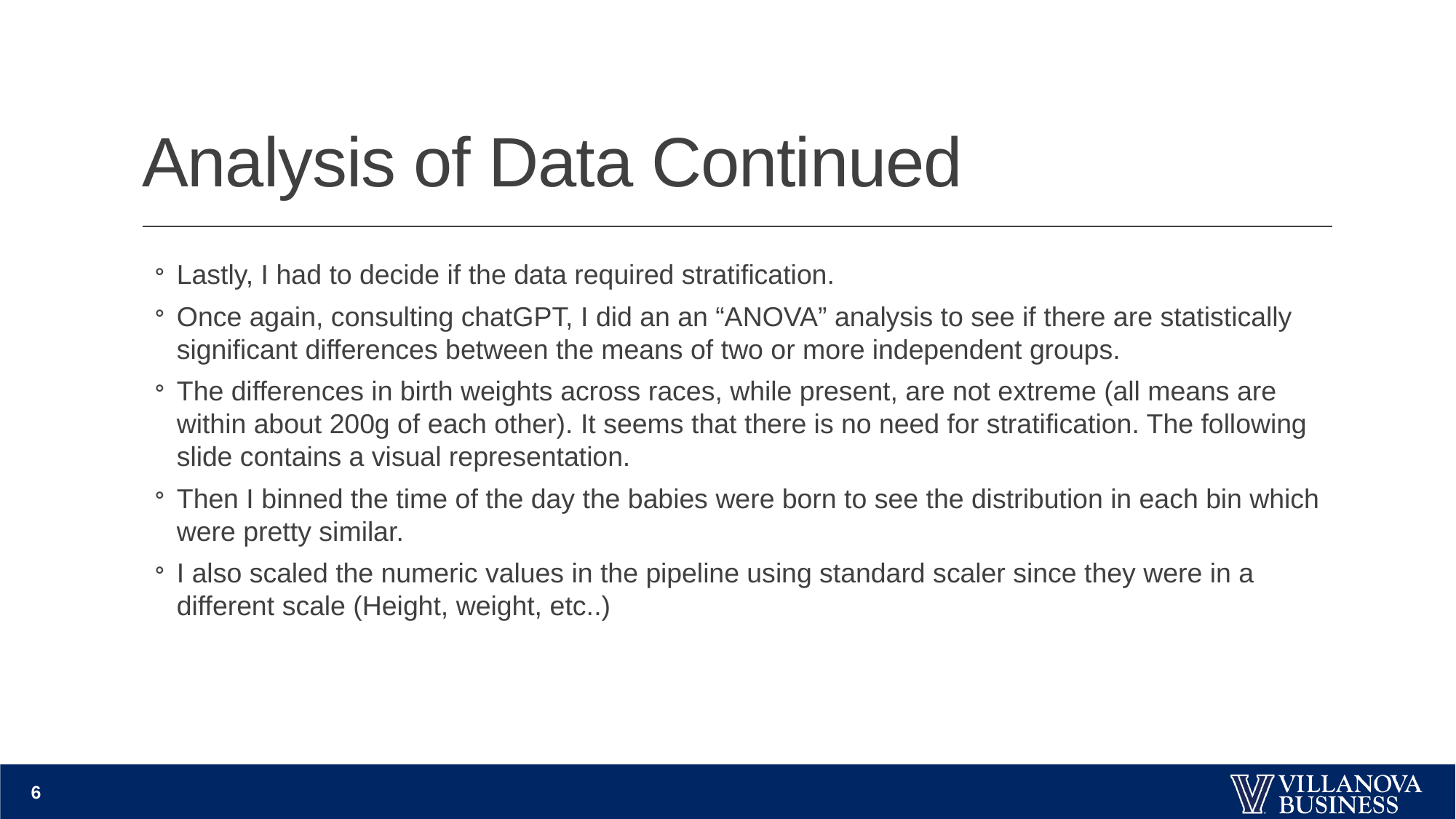

# Analysis of Data Continued
Lastly, I had to decide if the data required stratification.
Once again, consulting chatGPT, I did an an “ANOVA” analysis to see if there are statistically significant differences between the means of two or more independent groups.
The differences in birth weights across races, while present, are not extreme (all means are within about 200g of each other). It seems that there is no need for stratification. The following slide contains a visual representation.
Then I binned the time of the day the babies were born to see the distribution in each bin which were pretty similar.
I also scaled the numeric values in the pipeline using standard scaler since they were in a different scale (Height, weight, etc..)
6